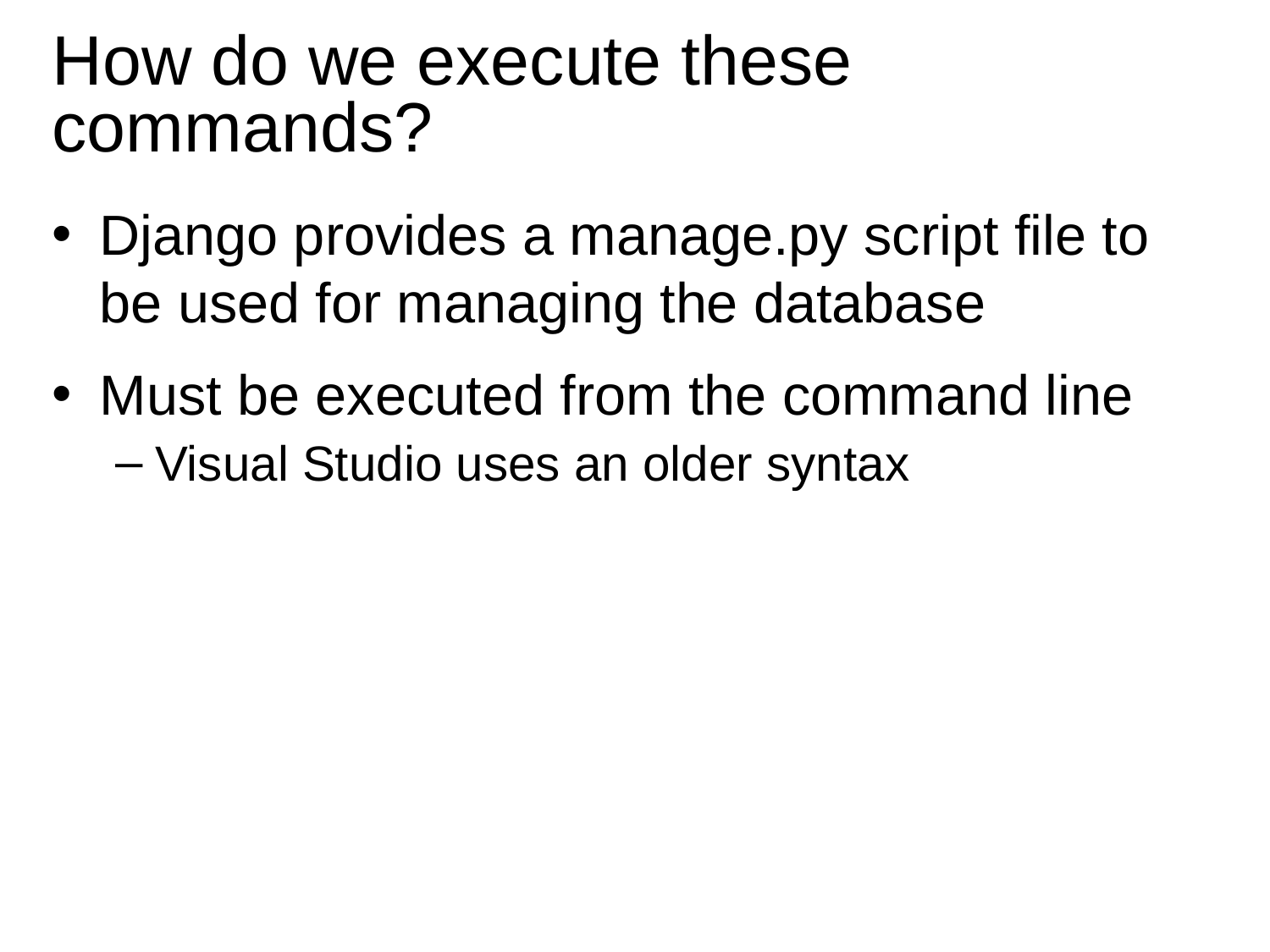

# How do we execute these commands?
Django provides a manage.py script file to be used for managing the database
Must be executed from the command line
Visual Studio uses an older syntax